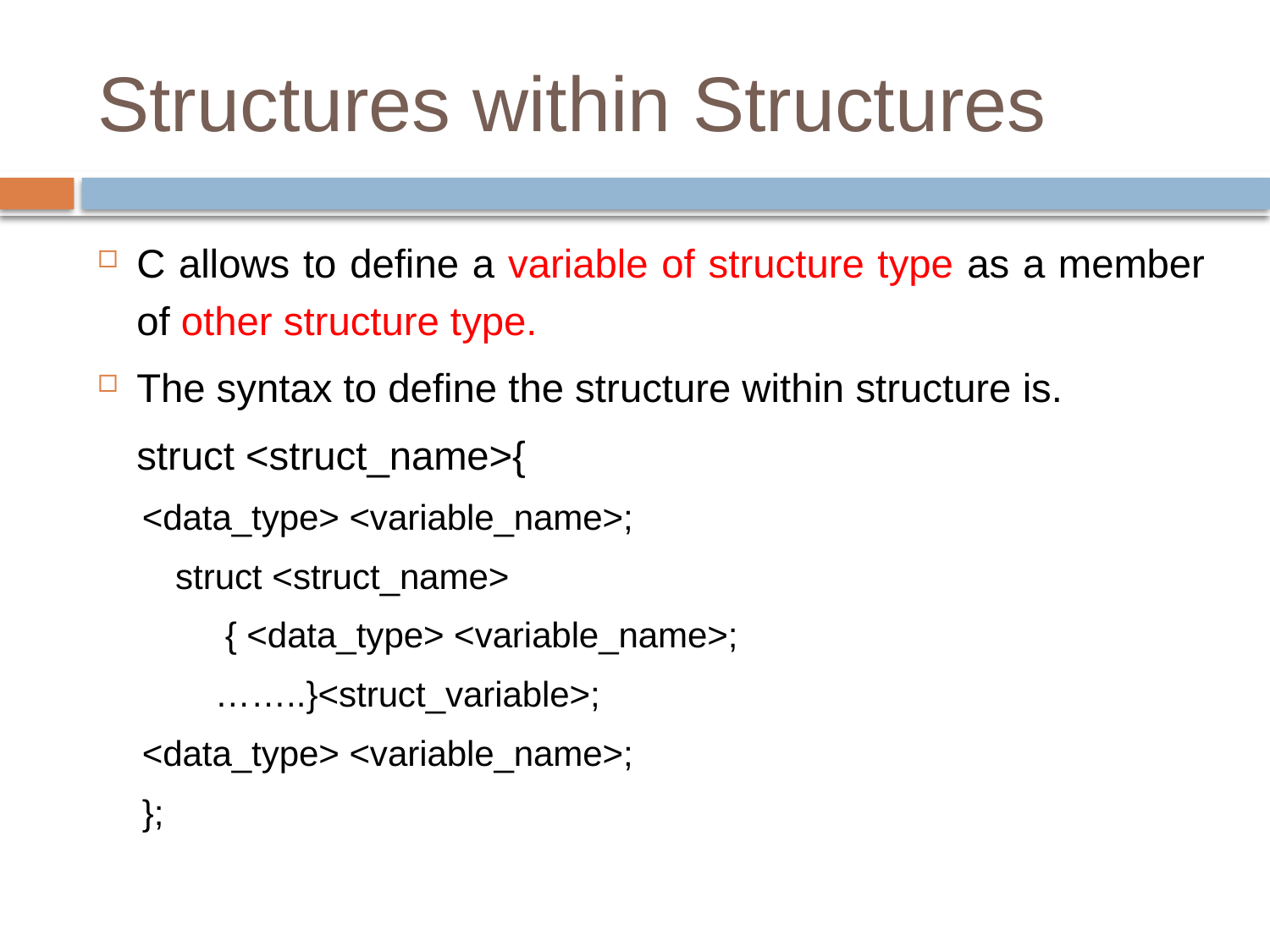

# Structures within Structures
C allows to define a variable of structure type as a member of other structure type.
The syntax to define the structure within structure is.
	struct <struct_name>{
<data_type> <variable_name>;
			struct <struct_name>
			     { <data_type> <variable_name>;
			    ……..}<struct_variable>;
<data_type> <variable_name>;
};